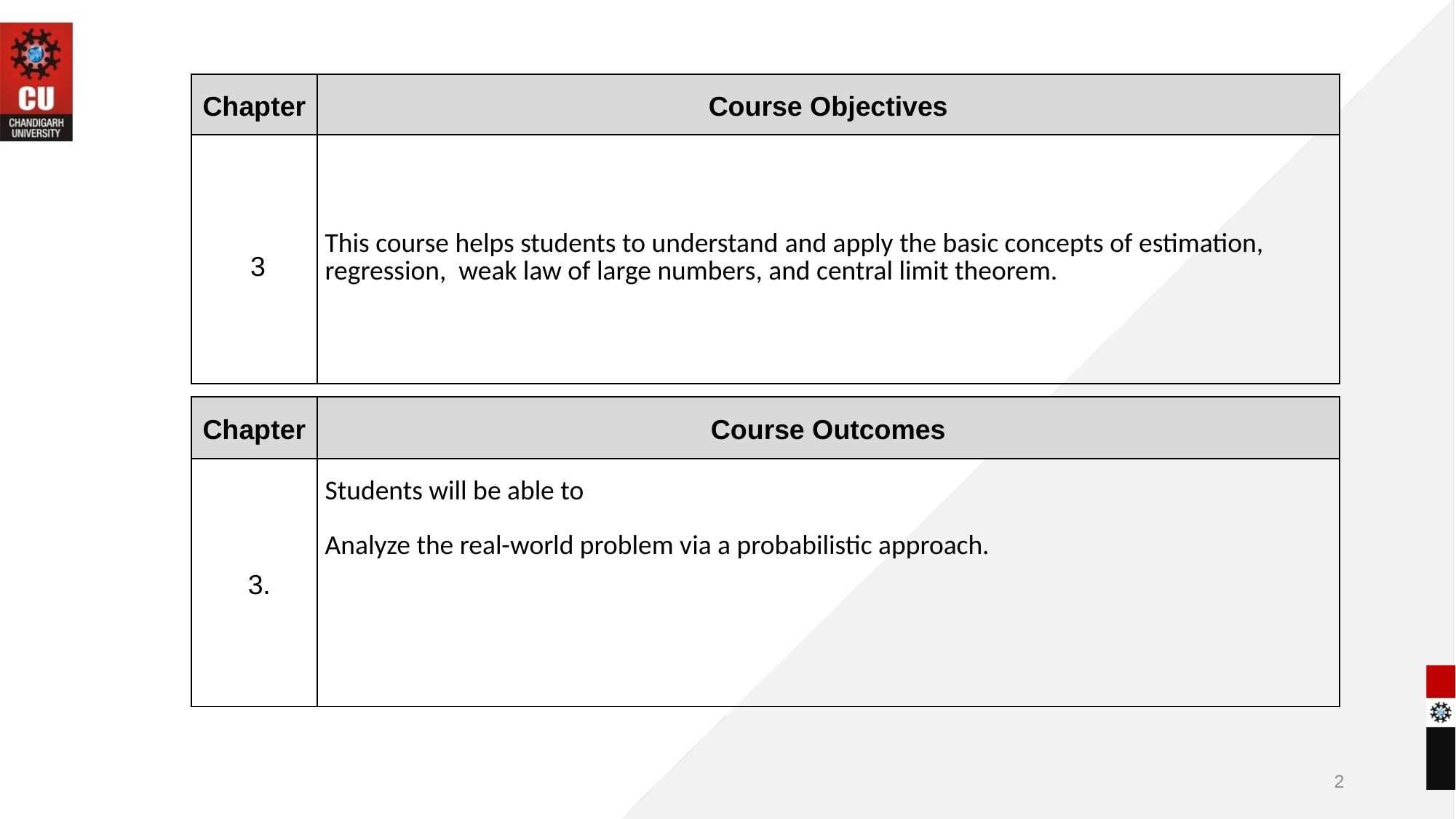

| Chapter | Course Objectives |
| --- | --- |
| 3 | This course helps students to understand and apply the basic concepts of estimation, regression, weak law of large numbers, and central limit theorem. |
| Chapter | Course Outcomes |
| --- | --- |
| 3. | Students will be able to Analyze the real-world problem via a probabilistic approach. |
2